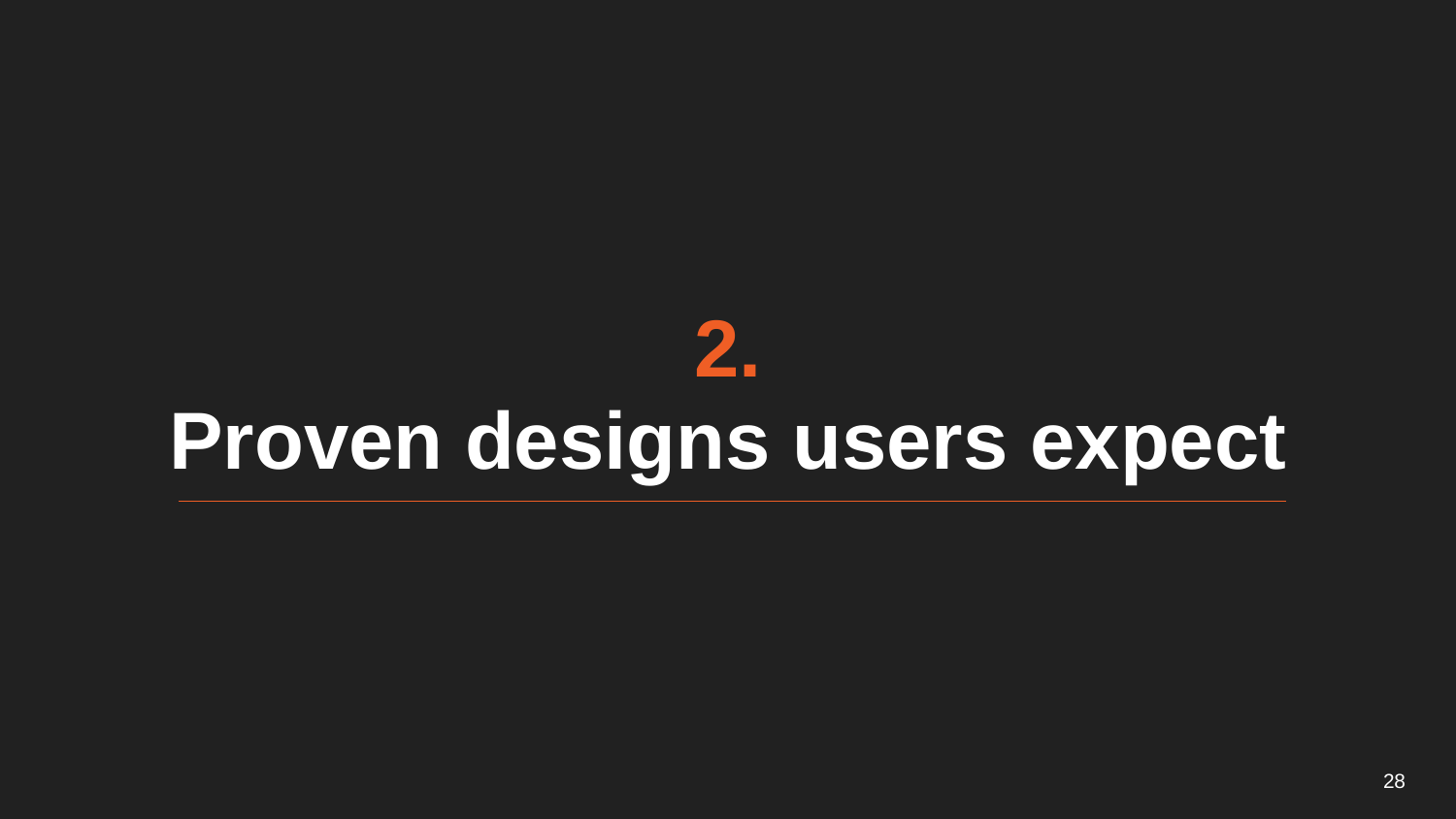

# 2. Proven designs users expect
28